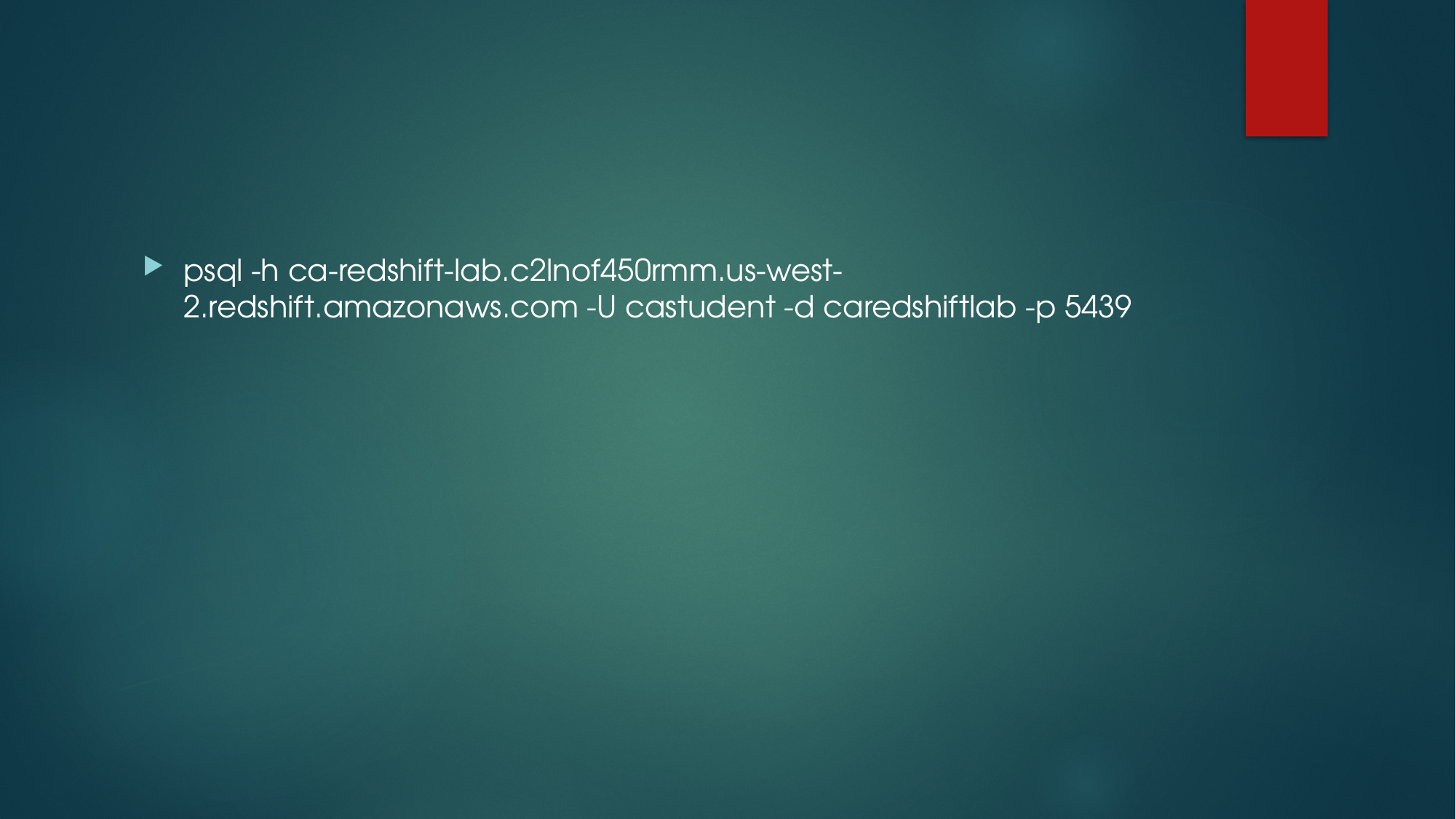

#
psql -h ca-redshift-lab.c2lnof450rmm.us-west-2.redshift.amazonaws.com -U castudent -d caredshiftlab -p 5439